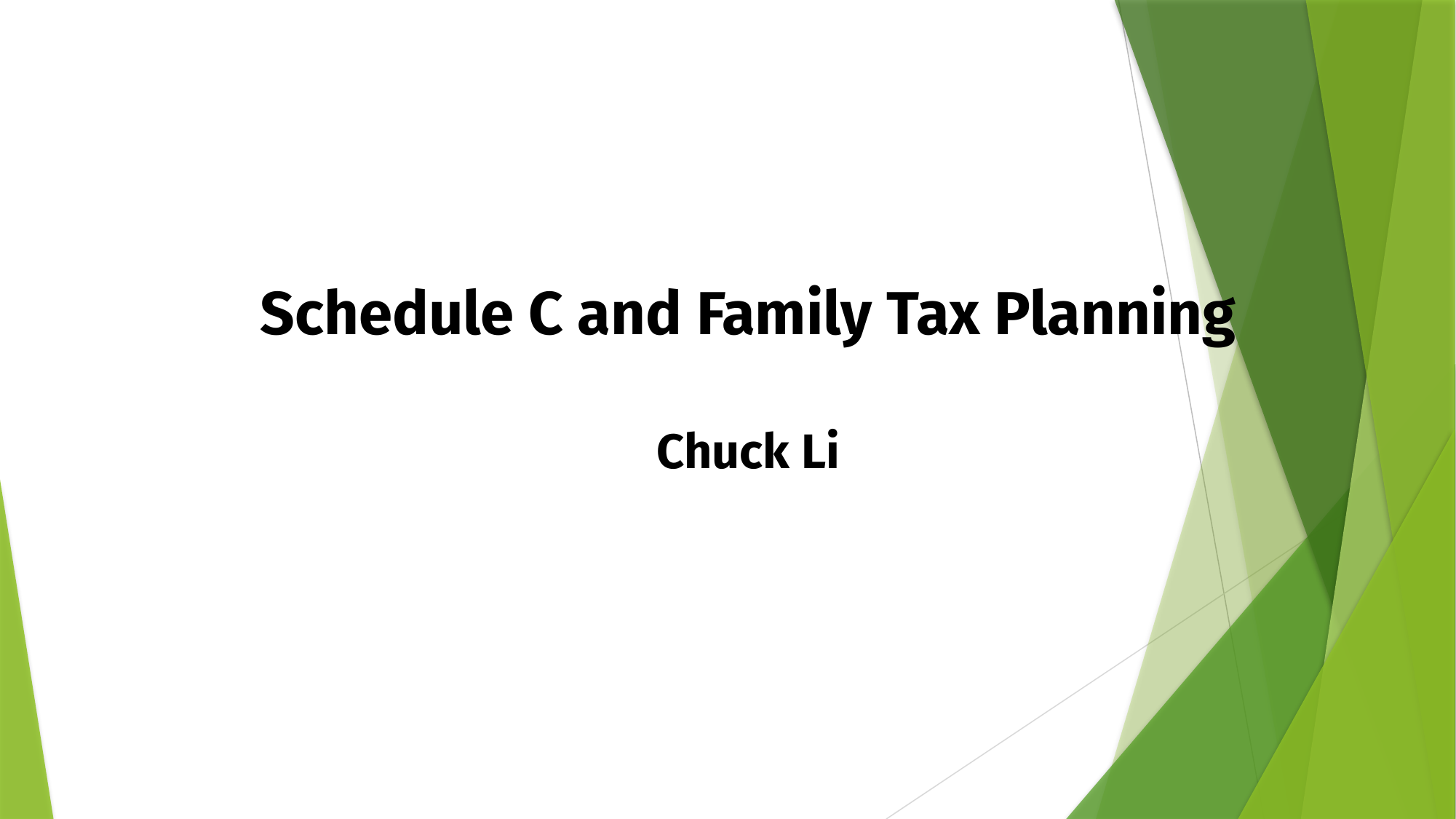

Schedule C and Family Tax Planning

Chuck Li